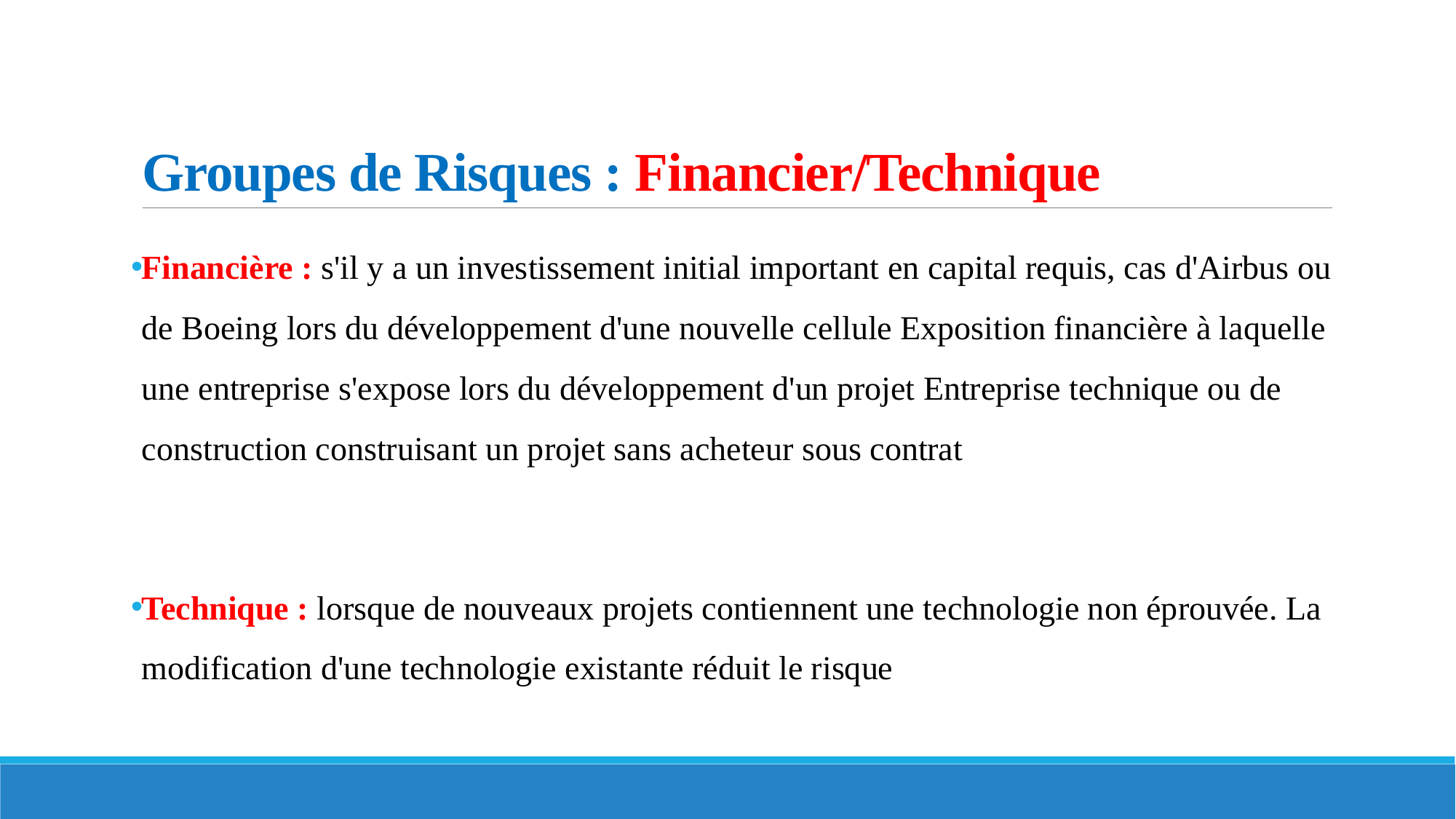

# Groupes de Risques : Financier/Technique
Financière : s'il y a un investissement initial important en capital requis, cas d'Airbus ou de Boeing lors du développement d'une nouvelle cellule Exposition financière à laquelle une entreprise s'expose lors du développement d'un projet Entreprise technique ou de construction construisant un projet sans acheteur sous contrat

Technique : lorsque de nouveaux projets contiennent une technologie non éprouvée. La modification d'une technologie existante réduit le risque